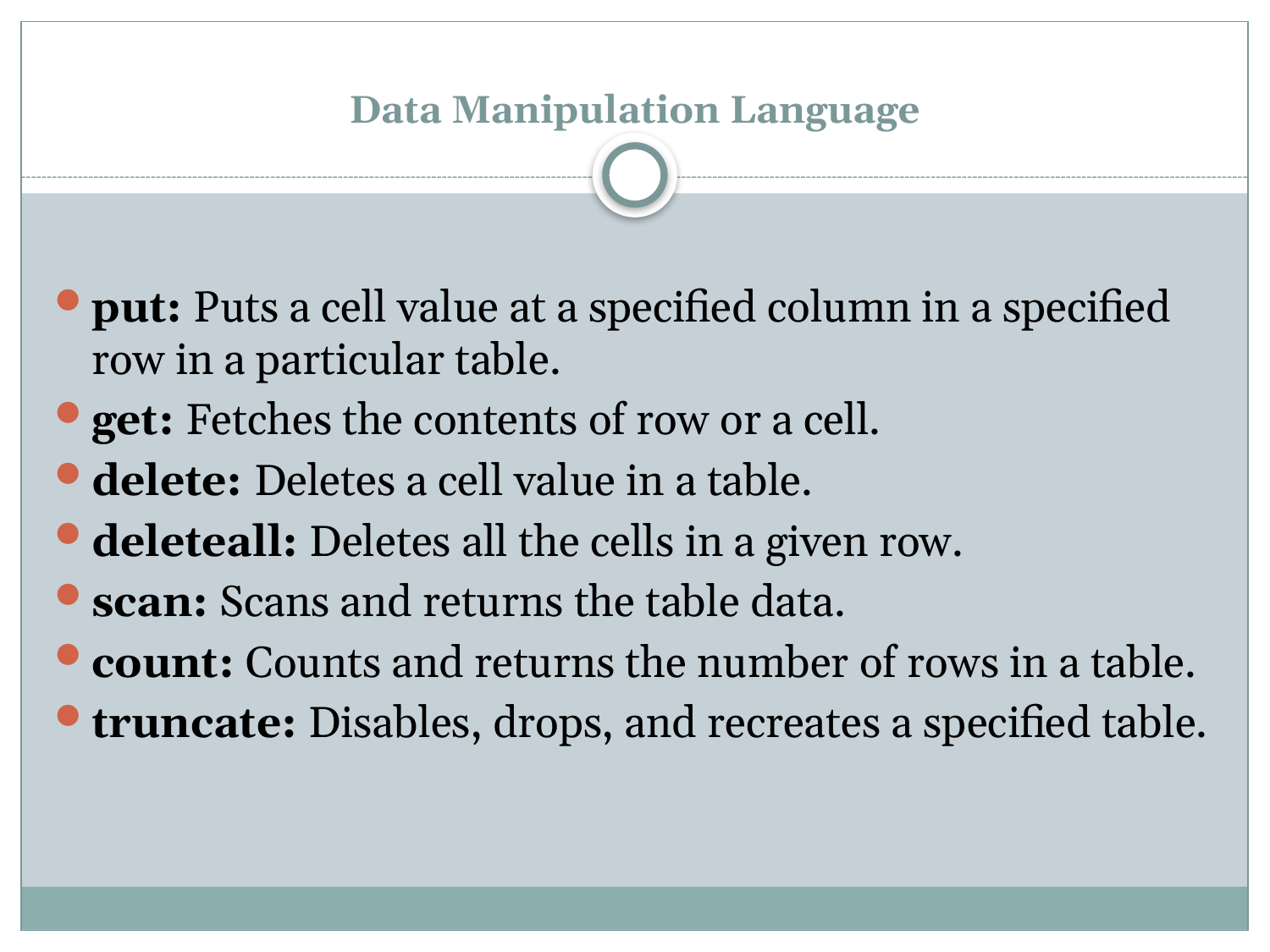

# Data Manipulation Language

put: Puts a cell value at a specified column in a specified row in a particular table.
get: Fetches the contents of row or a cell.
delete: Deletes a cell value in a table.
deleteall: Deletes all the cells in a given row.
scan: Scans and returns the table data.
count: Counts and returns the number of rows in a table.
truncate: Disables, drops, and recreates a specified table.